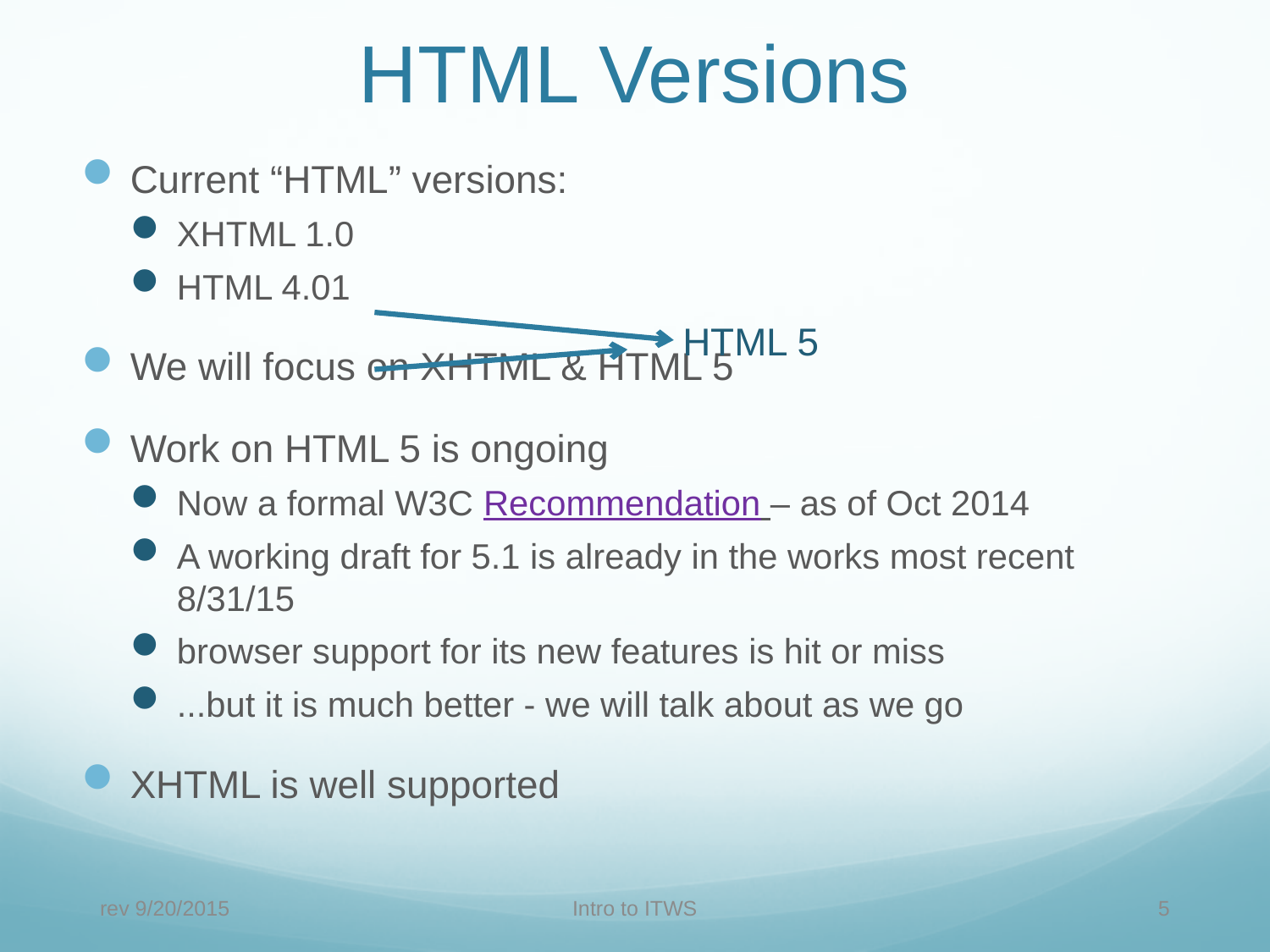

# HTML Versions
Current “HTML” versions:
XHTML 1.0
HTML 4.01
We will focus on XHTML & HTML 5
Work on HTML 5 is ongoing
Now a formal W3C Recommendation – as of Oct 2014
A working draft for 5.1 is already in the works most recent 8/31/15
browser support for its new features is hit or miss
...but it is much better - we will talk about as we go
XHTML is well supported
HTML 5
rev 9/20/2015
Intro to ITWS
5